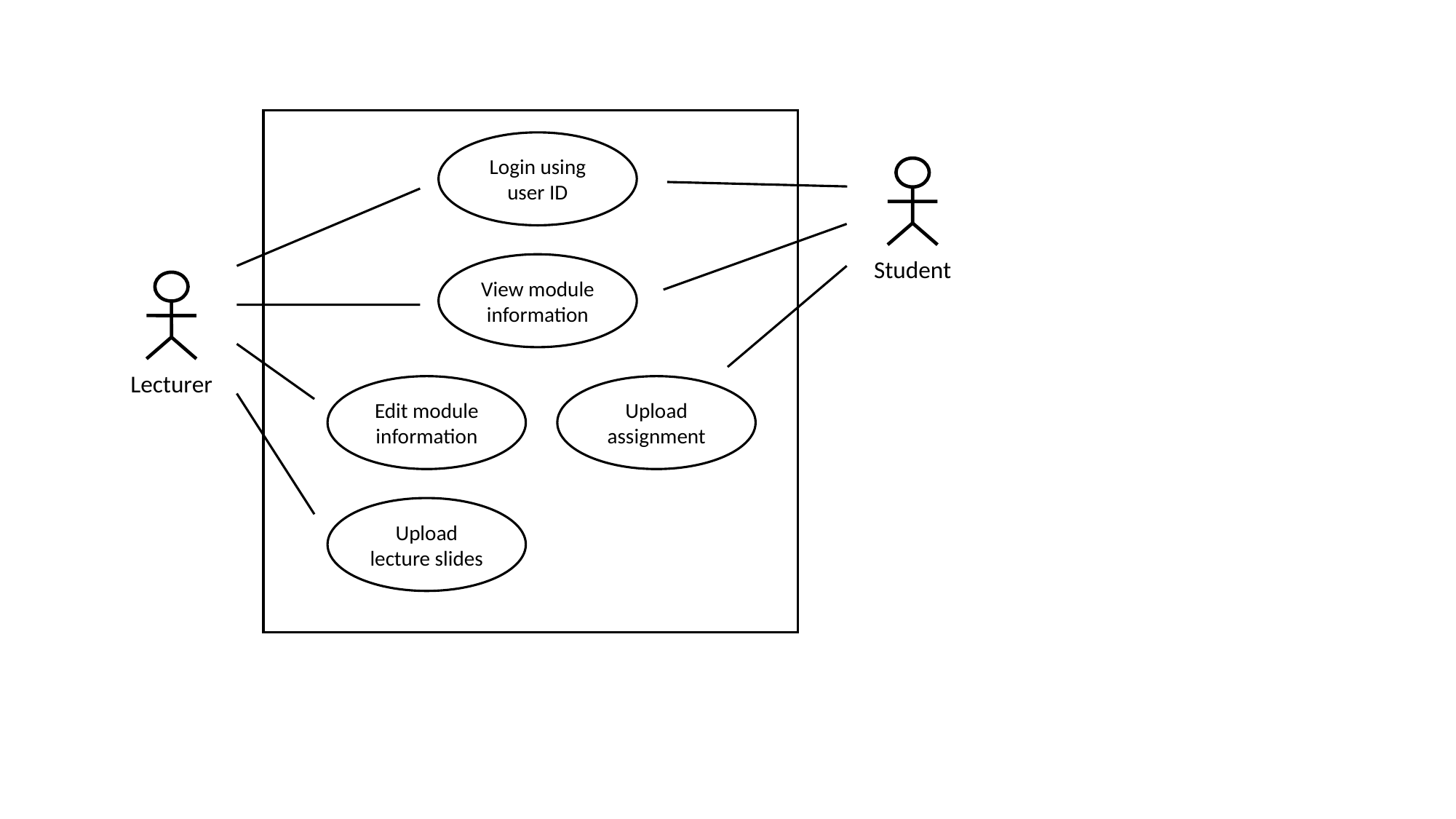

Login using user ID

Student
View module information

Lecturer
Upload assignment
Edit module information

Upload lecture slides